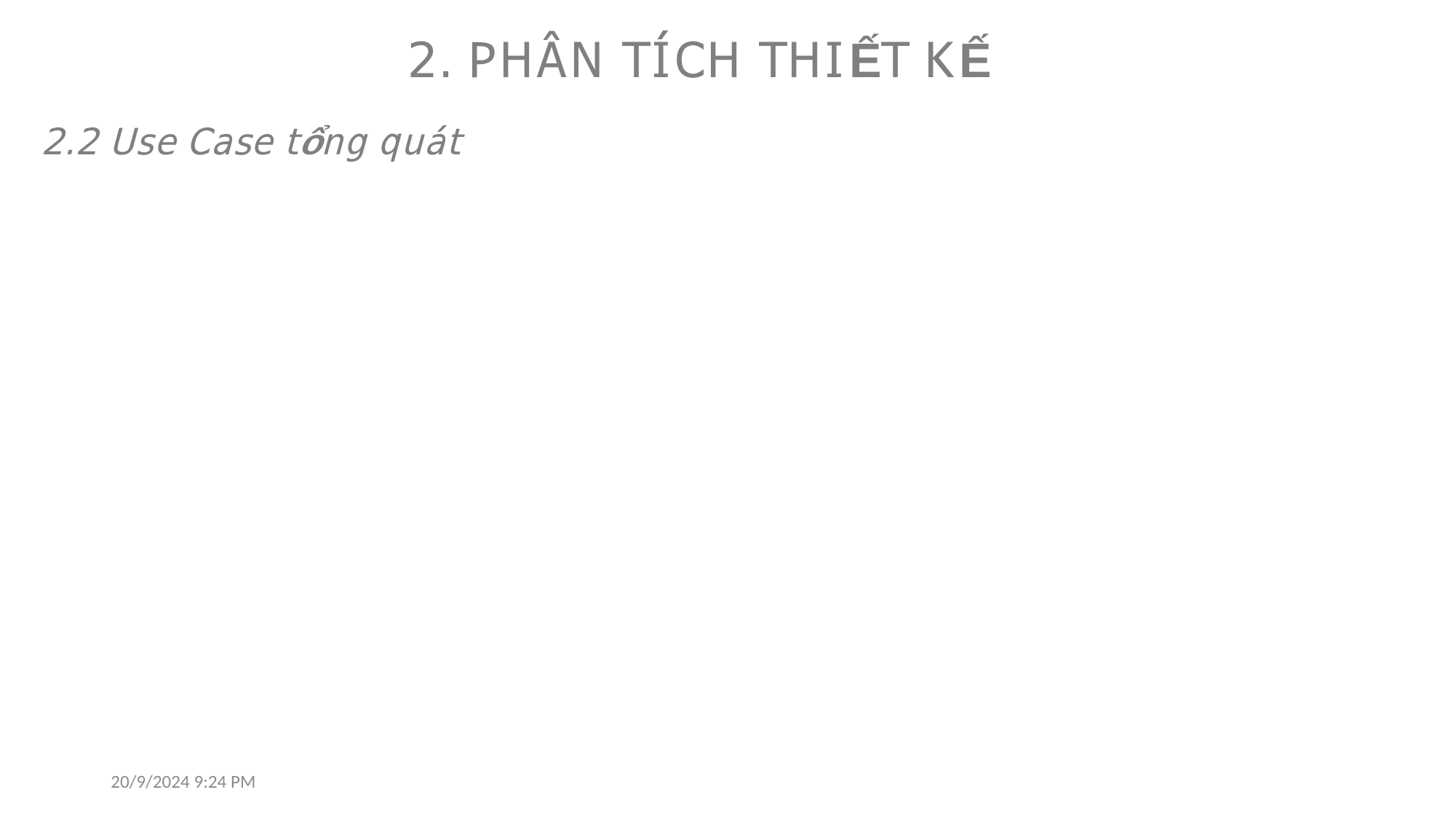

2. PHÂN TÍCH THIẾT KẾ

2.2 Use Case tổng quát
20/9/2024 9:24 PM